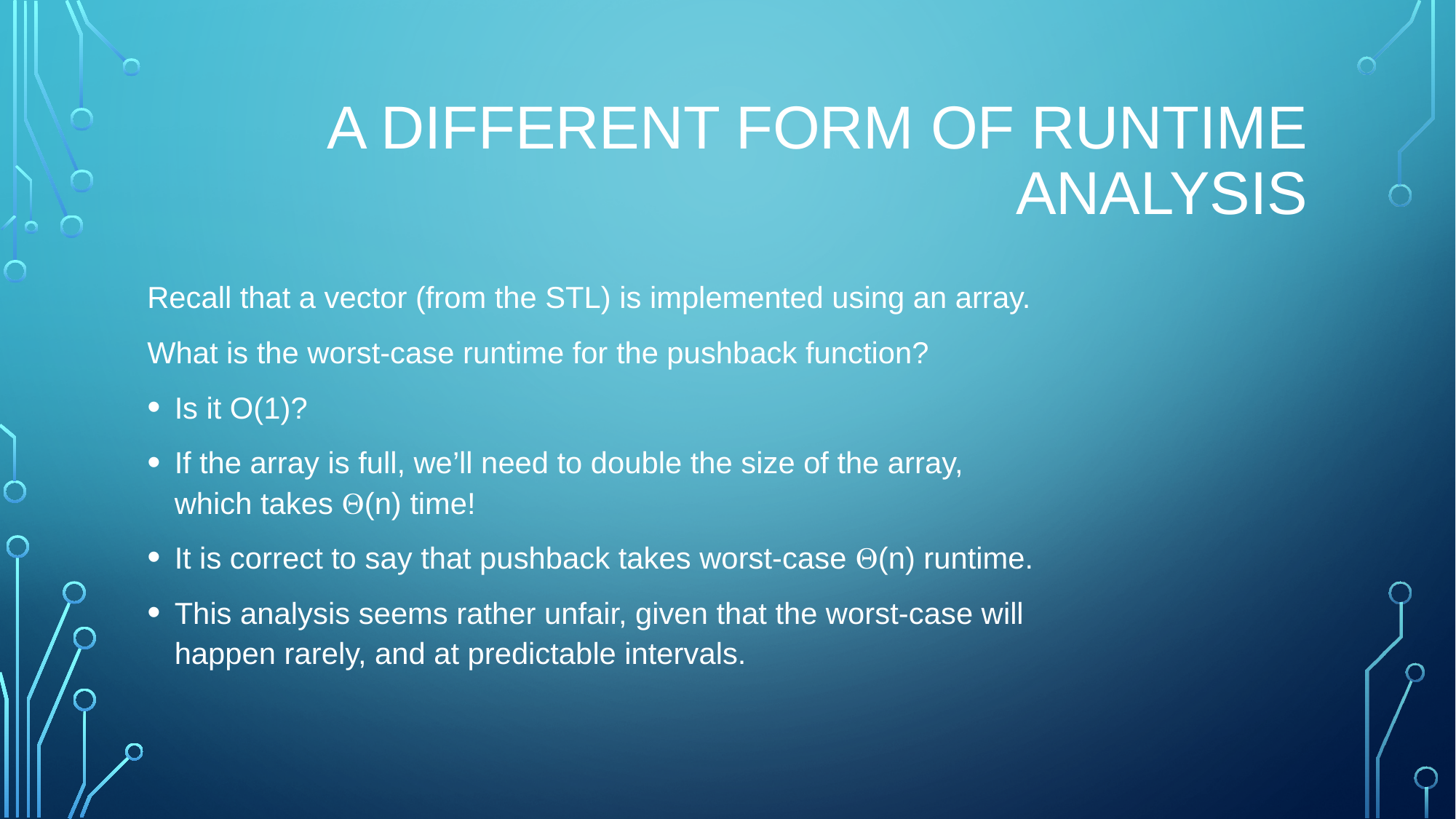

# A different form of runtime analysis
Recall that a vector (from the STL) is implemented using an array.
What is the worst-case runtime for the pushback function?
Is it O(1)?
If the array is full, we’ll need to double the size of the array, which takes Θ(n) time!
It is correct to say that pushback takes worst-case Θ(n) runtime.
This analysis seems rather unfair, given that the worst-case will happen rarely, and at predictable intervals.